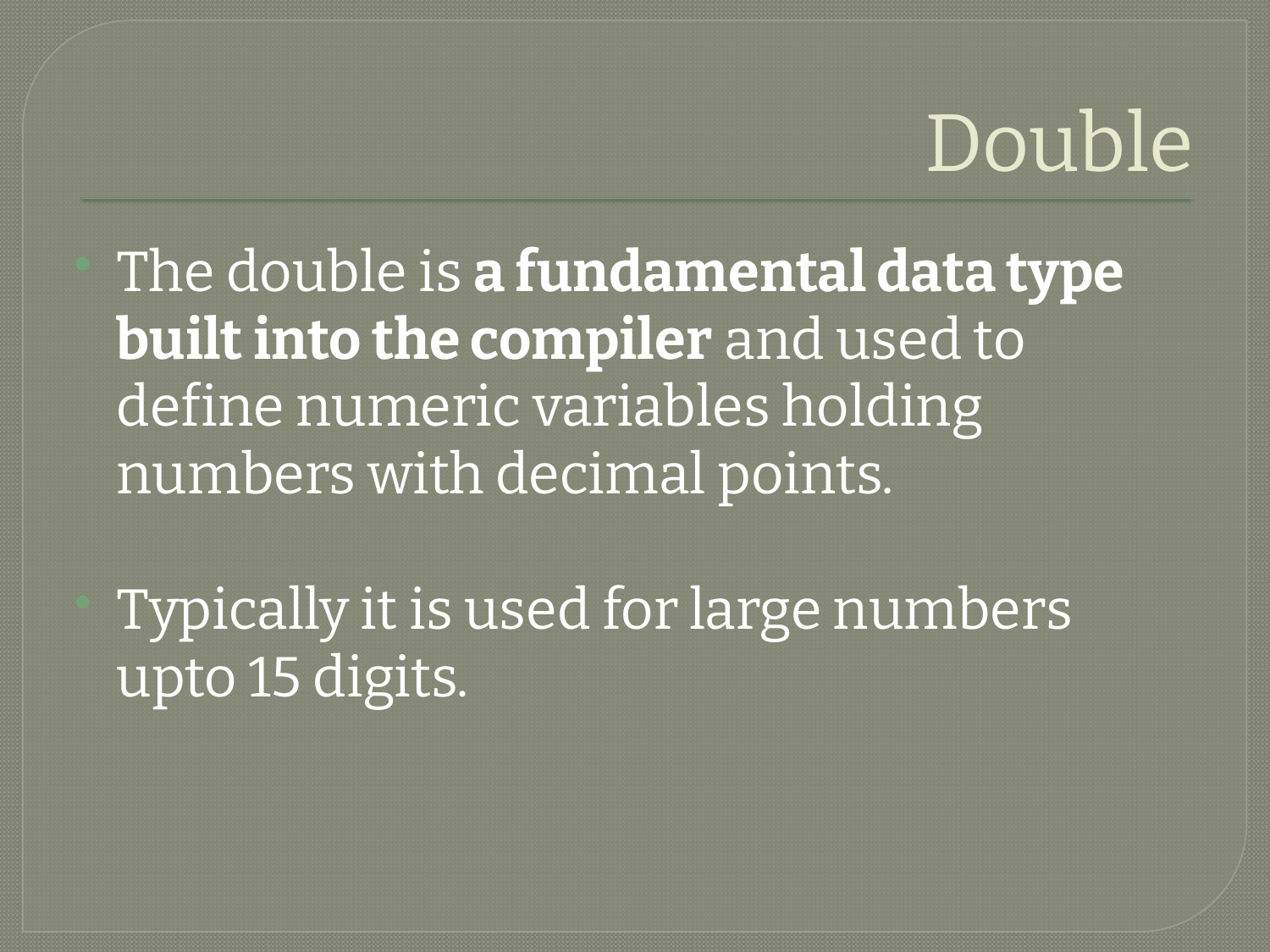

# Double
The double is a fundamental data type built into the compiler and used to define numeric variables holding numbers with decimal points.

Typically it is used for large numbers upto 15 digits.